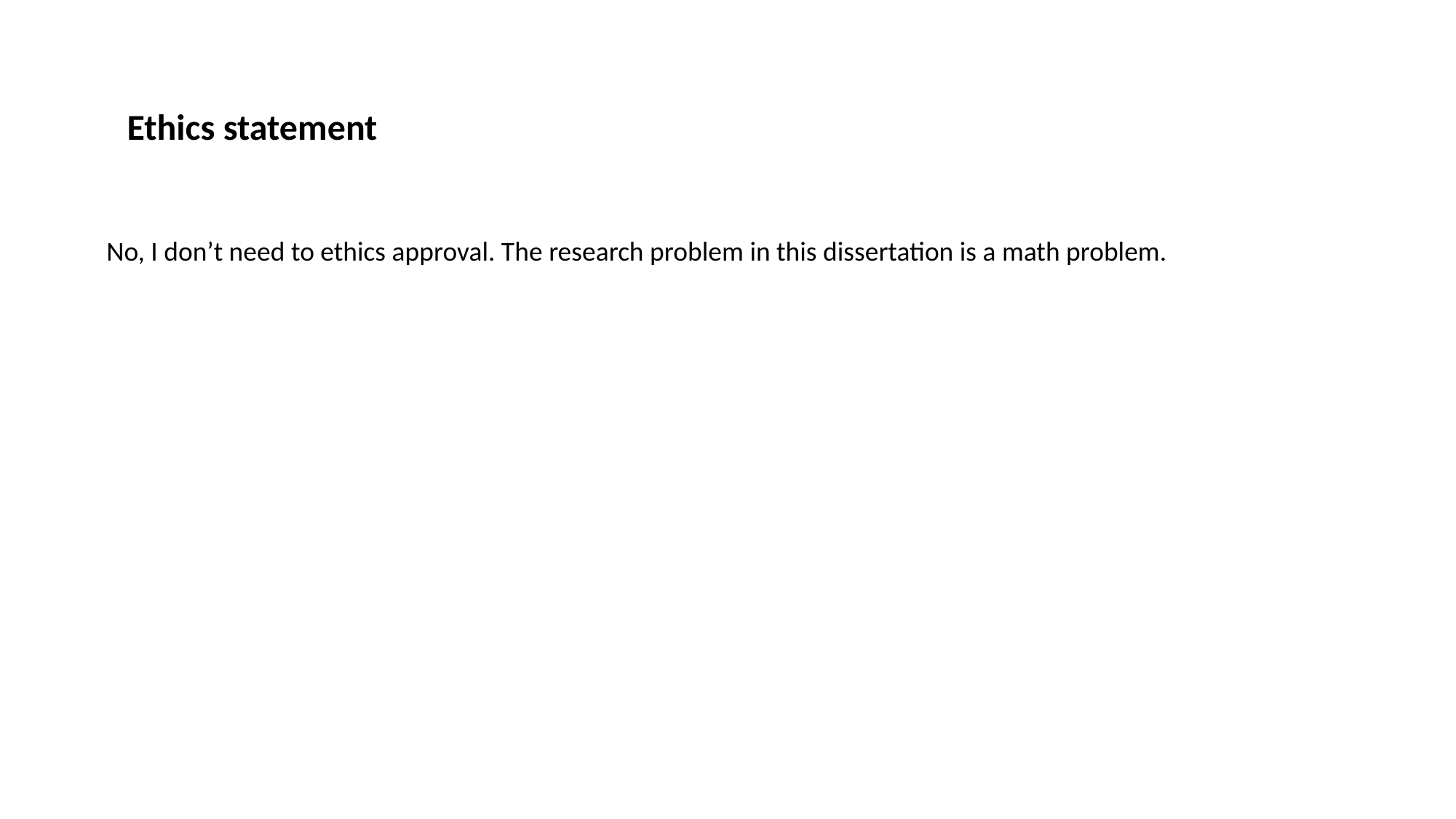

Ethics statement
No, I don’t need to ethics approval. The research problem in this dissertation is a math problem.